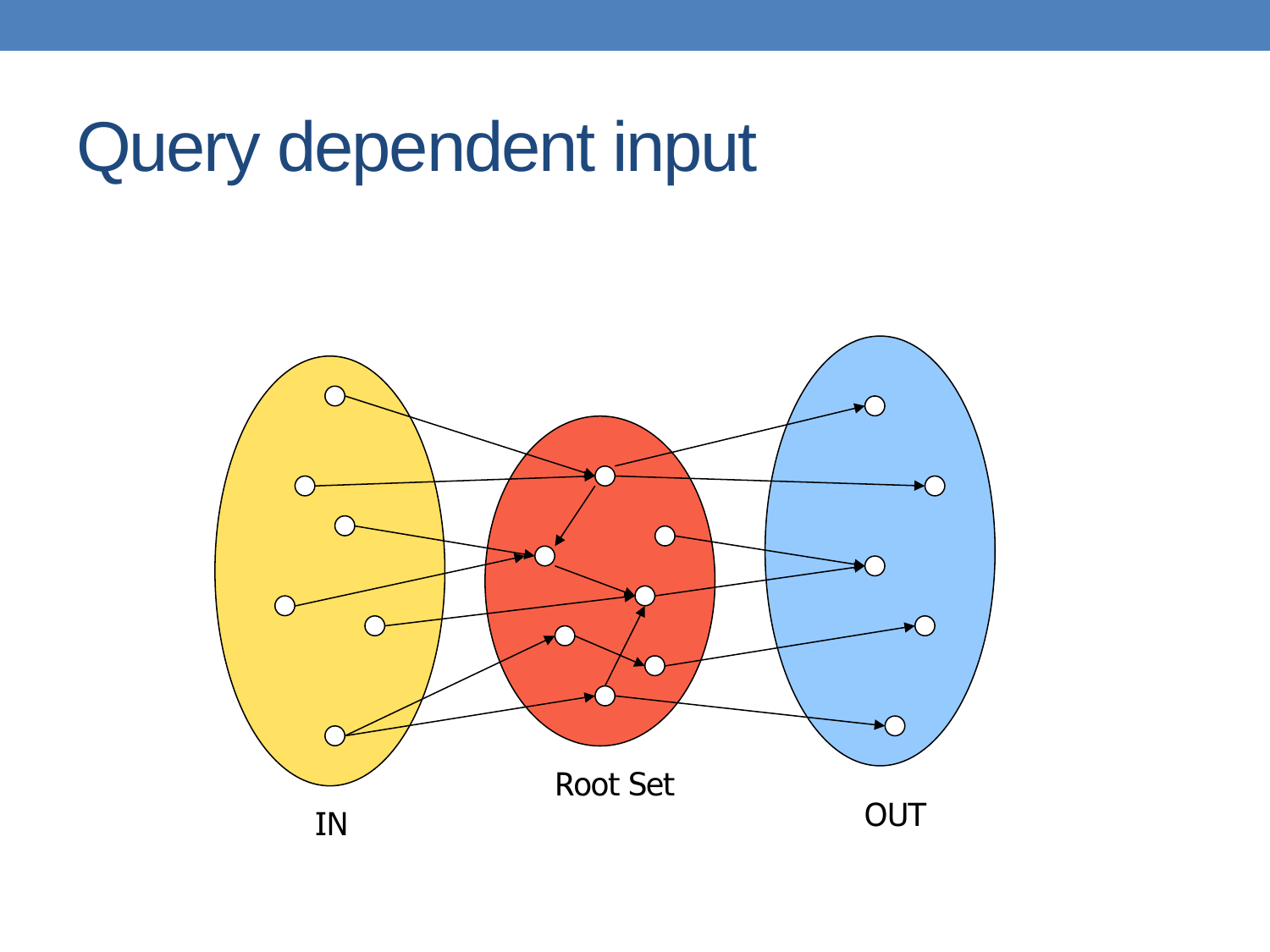

# Query dependent input

Root Set
OUT
IN